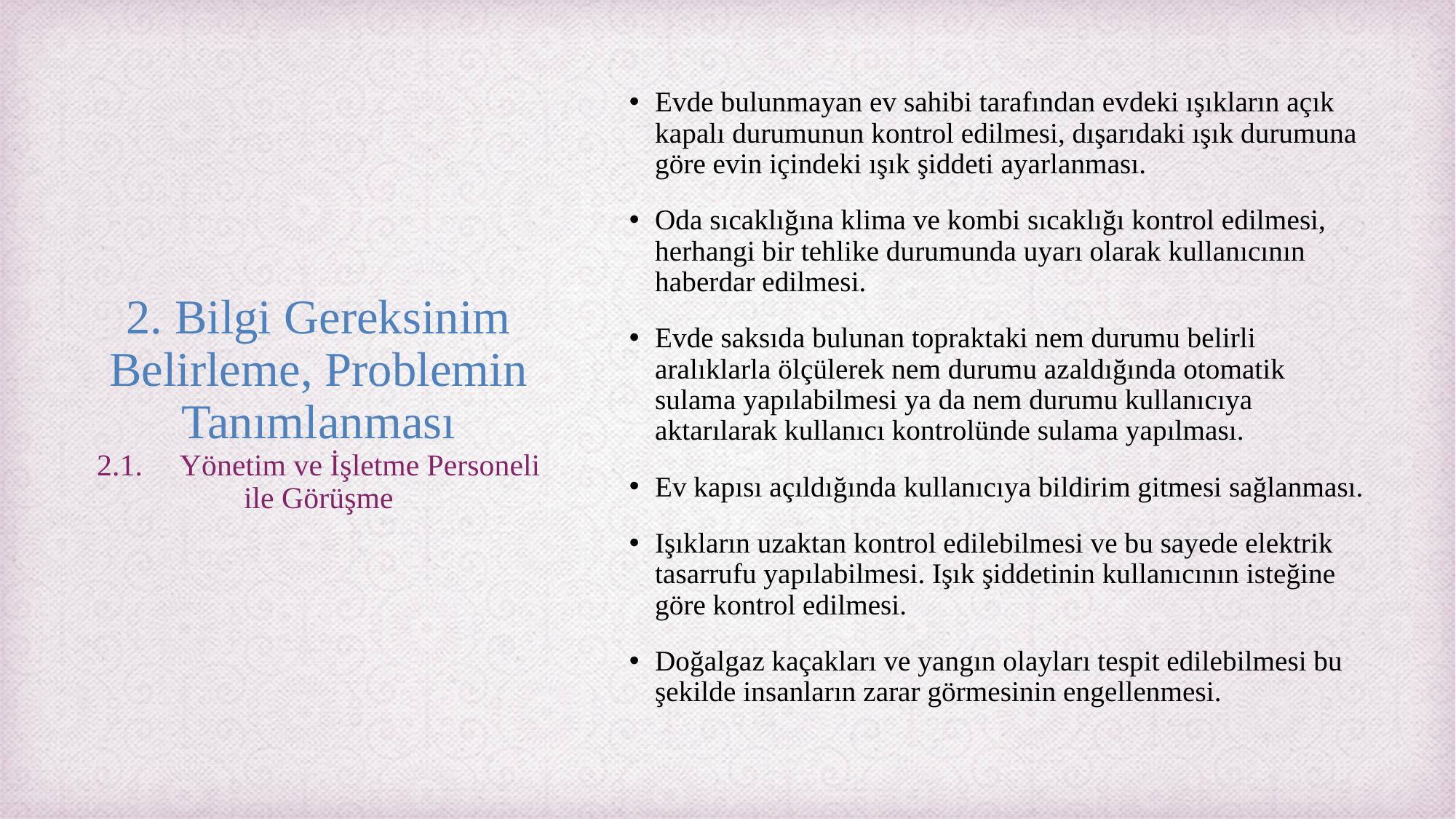

Evde bulunmayan ev sahibi tarafından evdeki ışıkların açık kapalı durumunun kontrol edilmesi, dışarıdaki ışık durumuna göre evin içindeki ışık şiddeti ayarlanması.
Oda sıcaklığına klima ve kombi sıcaklığı kontrol edilmesi, herhangi bir tehlike durumunda uyarı olarak kullanıcının haberdar edilmesi.
Evde saksıda bulunan topraktaki nem durumu belirli aralıklarla ölçülerek nem durumu azaldığında otomatik sulama yapılabilmesi ya da nem durumu kullanıcıya aktarılarak kullanıcı kontrolünde sulama yapılması.
Ev kapısı açıldığında kullanıcıya bildirim gitmesi sağlanması.
Işıkların uzaktan kontrol edilebilmesi ve bu sayede elektrik tasarrufu yapılabilmesi. Işık şiddetinin kullanıcının isteğine göre kontrol edilmesi.
Doğalgaz kaçakları ve yangın olayları tespit edilebilmesi bu şekilde insanların zarar görmesinin engellenmesi.

# 2. Bilgi Gereksinim Belirleme, Problemin Tanımlanması 2.1.     Yönetim ve İşletme Personeli ile Görüşme